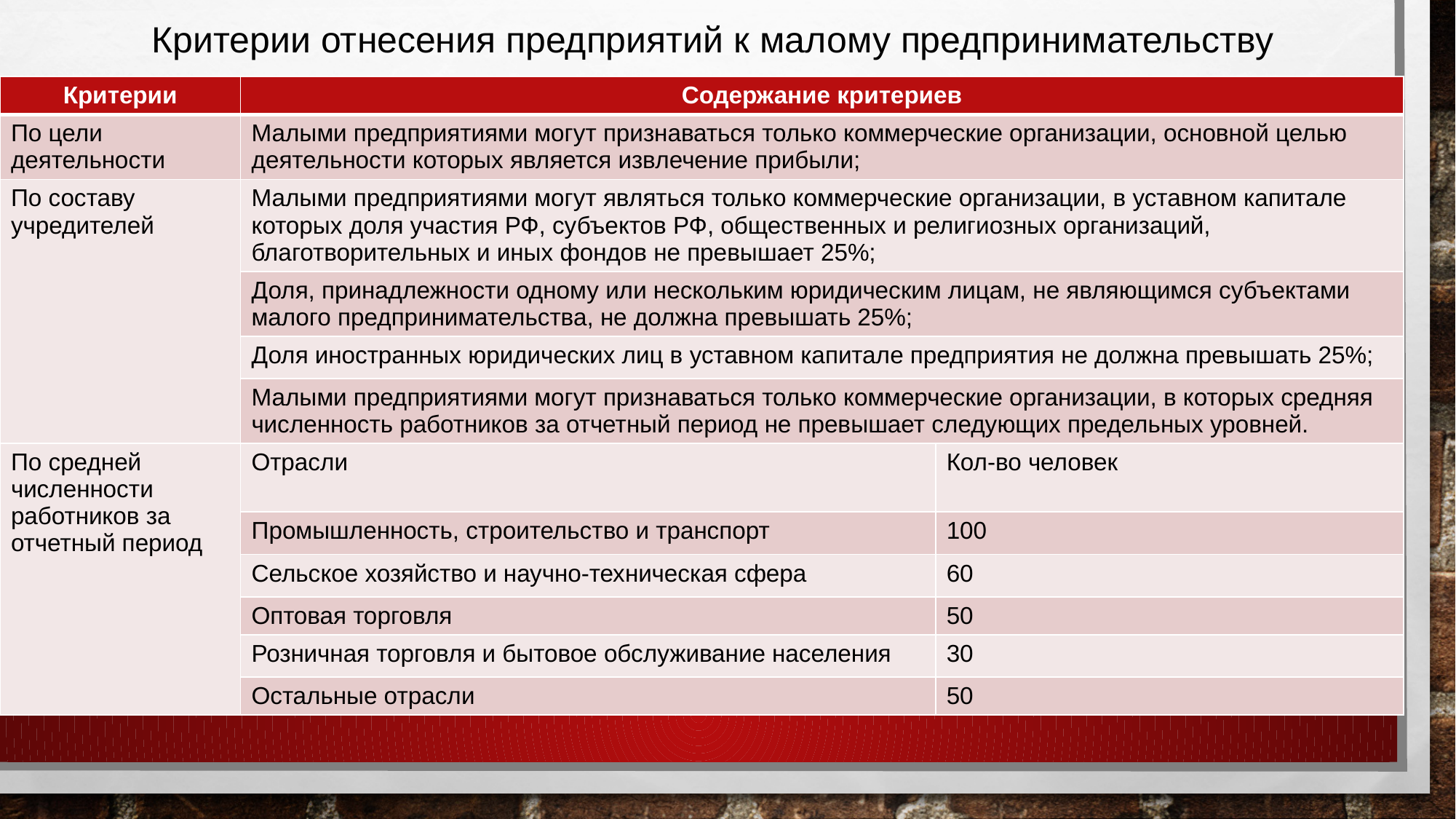

Критерии отнесения предприятий к малому предпринимательству
| Критерии | Содержание критериев |  |
| --- | --- | --- |
| По цели деятельности | Малыми предприятиями могут признаваться только коммерческие организации, основной целью деятельности которых является извлечение прибыли; |  |
| По составу учредителей | Малыми предприятиями могут являться только коммерческие организации, в уставном капитале которых доля участия РФ, субъектов РФ, общественных и религиозных организаций, благотворительных и иных фондов не превышает 25%; |  |
|  | Доля, принадлежности одному или нескольким юридическим лицам, не являющимся субъектами малого предпринимательства, не должна превышать 25%; |  |
|  | Доля иностранных юридических лиц в уставном капитале предприятия не должна превышать 25%; |  |
|  | Малыми предприятиями могут признаваться только коммерческие организации, в которых средняя численность работников за отчетный период не превышает следующих предельных уровней. |  |
| По средней численности работников за отчетный период | Отрасли | Кол-во человек |
|  | Промышленность, строительство и транспорт | 100 |
|  | Сельское хозяйство и научно-техническая сфера | 60 |
|  | Оптовая торговля | 50 |
|  | Розничная торговля и бытовое обслуживание населения | 30 |
|  | Остальные отрасли | 50 |